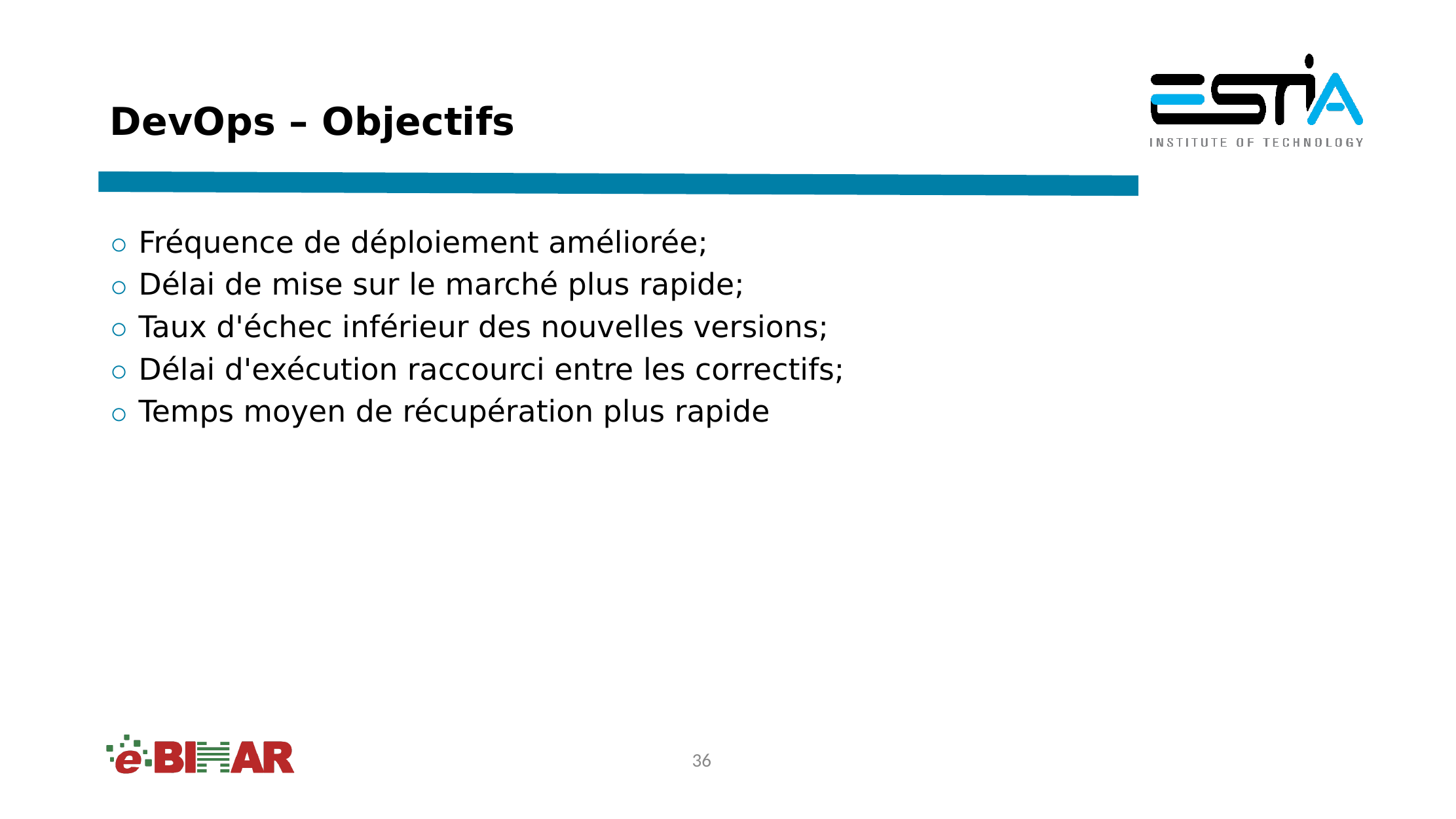

# DevOps – Objectifs
 Fréquence de déploiement améliorée;
 Délai de mise sur le marché plus rapide;
 Taux d'échec inférieur des nouvelles versions;
 Délai d'exécution raccourci entre les correctifs;
 Temps moyen de récupération plus rapide

36